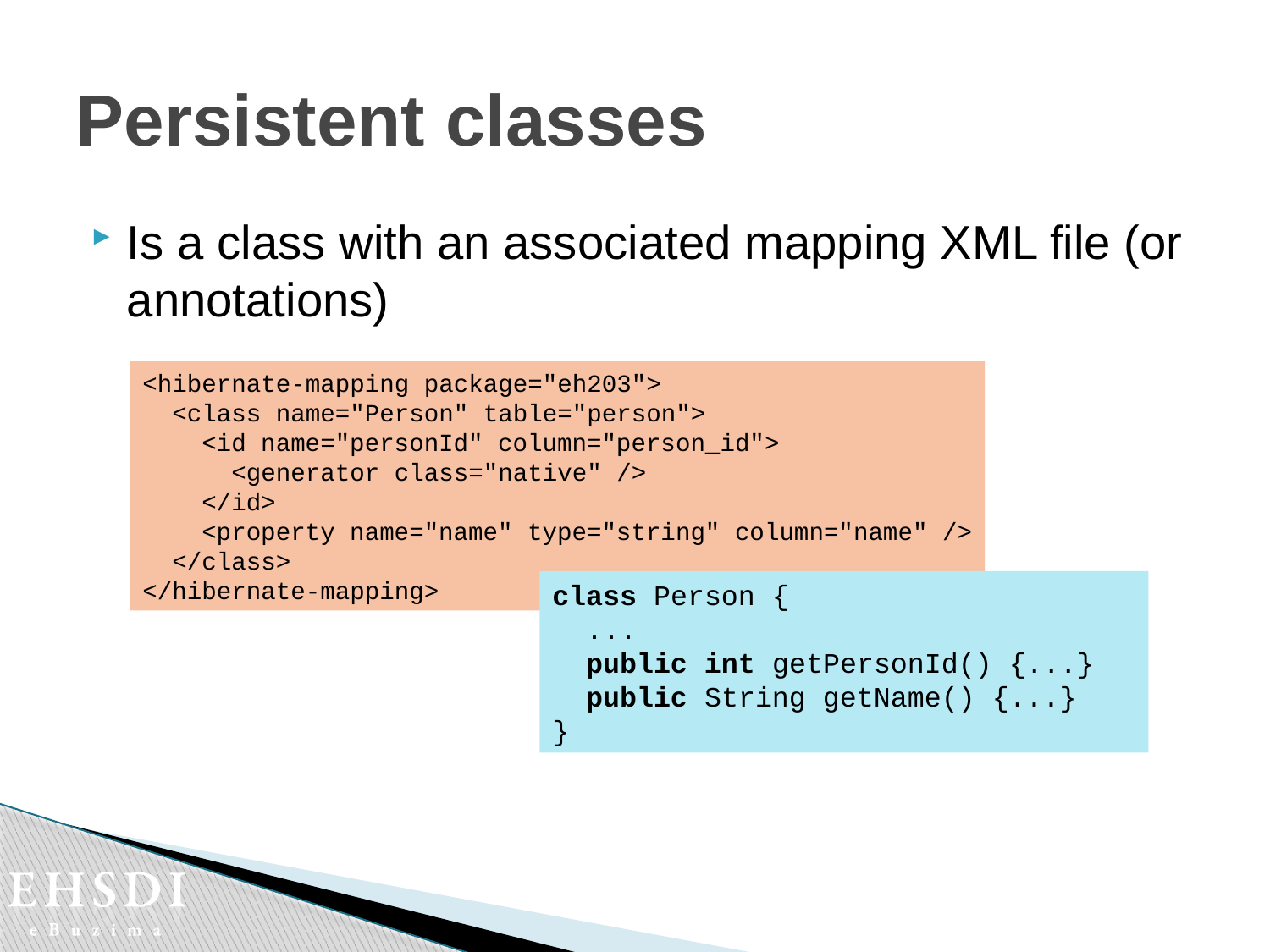

# Persistent classes
Is a class with an associated mapping XML file (or annotations)

<hibernate-mapping package="eh203">
  <class name="Person" table="person">
    <id name="personId" column="person_id">
      <generator class="native" />
    </id>
    <property name="name" type="string" column="name" />
  </class>
</hibernate-mapping>
class Person {
  ...
  public int getPersonId() {...}
  public String getName() {...}
}